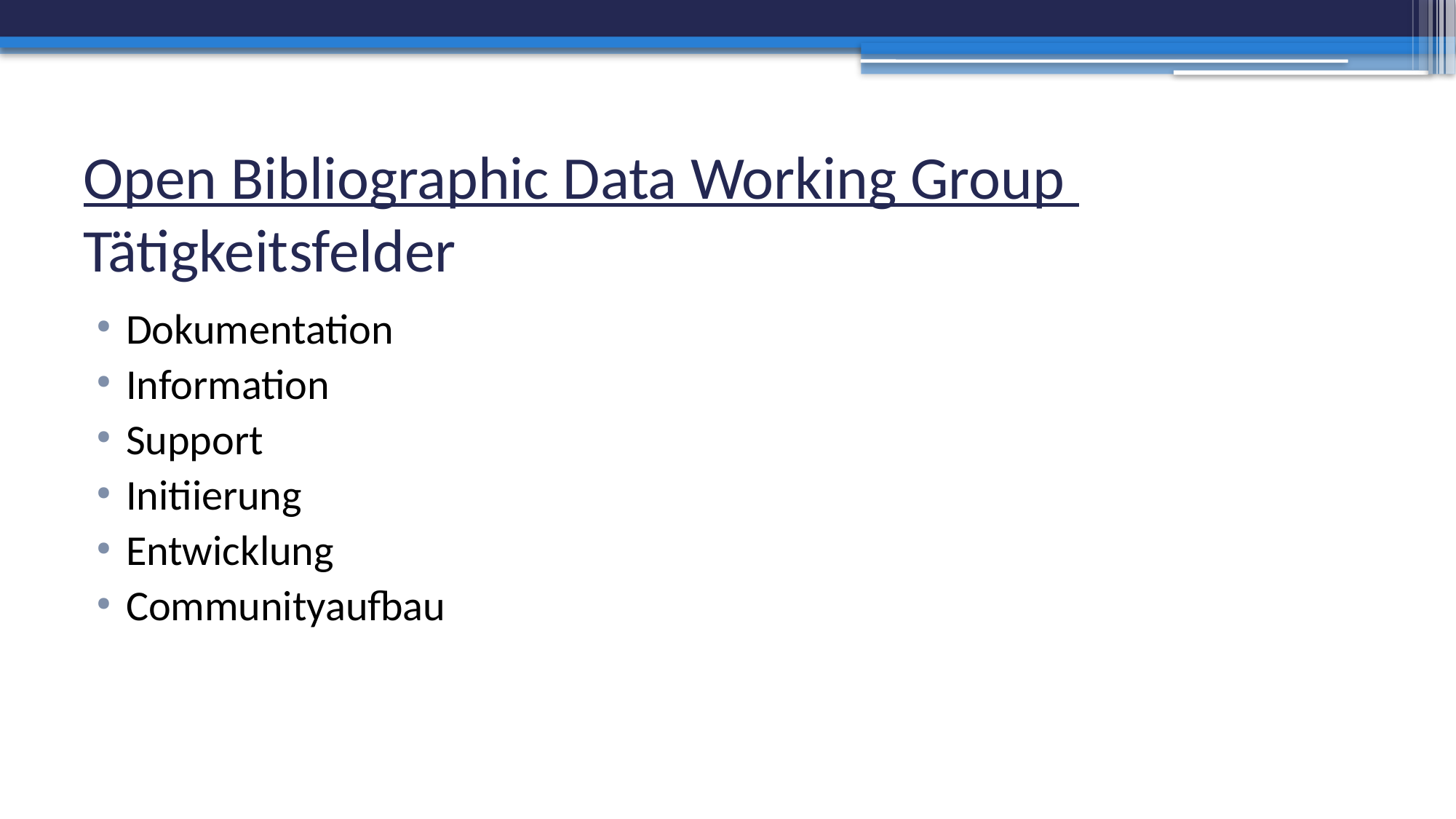

# Open Bibliographic Data Working Group Tätigkeitsfelder
Dokumentation
Information
Support
Initiierung
Entwicklung
Communityaufbau